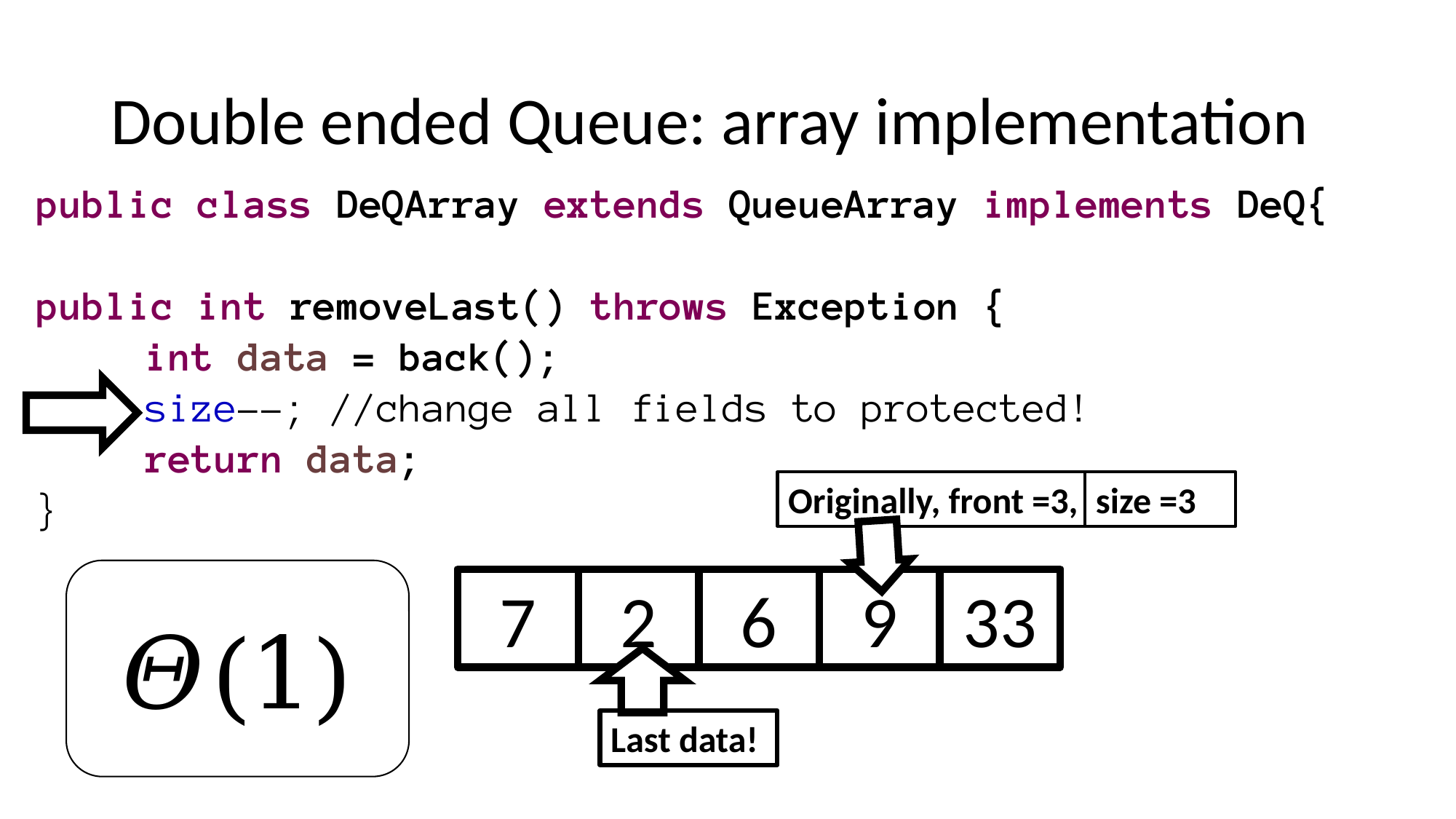

# Double ended Queue: array implementation
public class DeQArray extends QueueArray implements DeQ{

public int removeLast() throws Exception {
	int data = back();
	size--; //change all fields to protected!
	return data;
}

Originally, front =3, size =4

size =3
𝛩(1)
7
2
6
9
33

Last data!